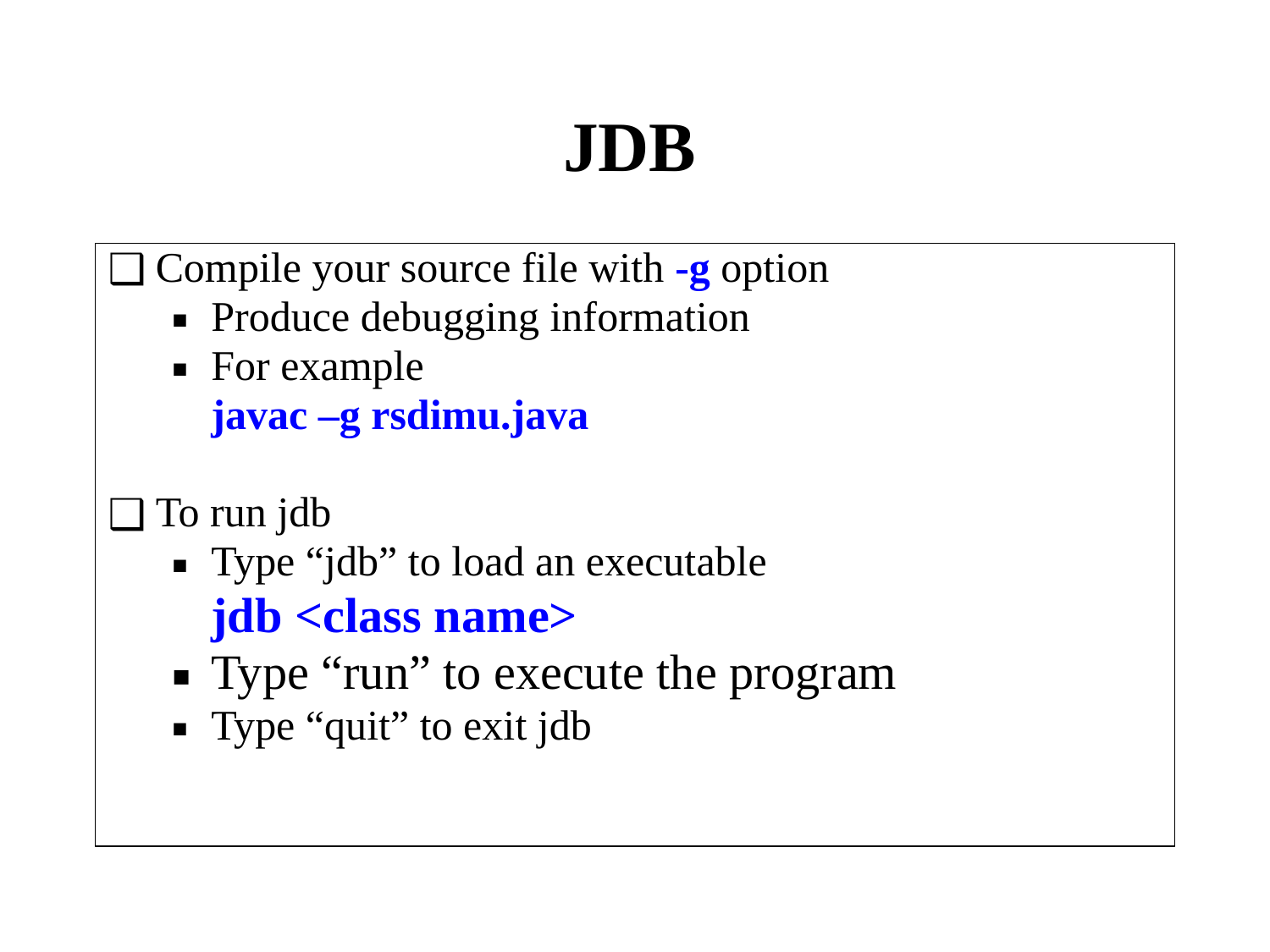

# JDB
Compile your source file with -g option
Produce debugging information
For example
	javac –g rsdimu.java

To run jdb
Type “jdb” to load an executable
	jdb <class name>
Type “run” to execute the program
Type “quit” to exit jdb